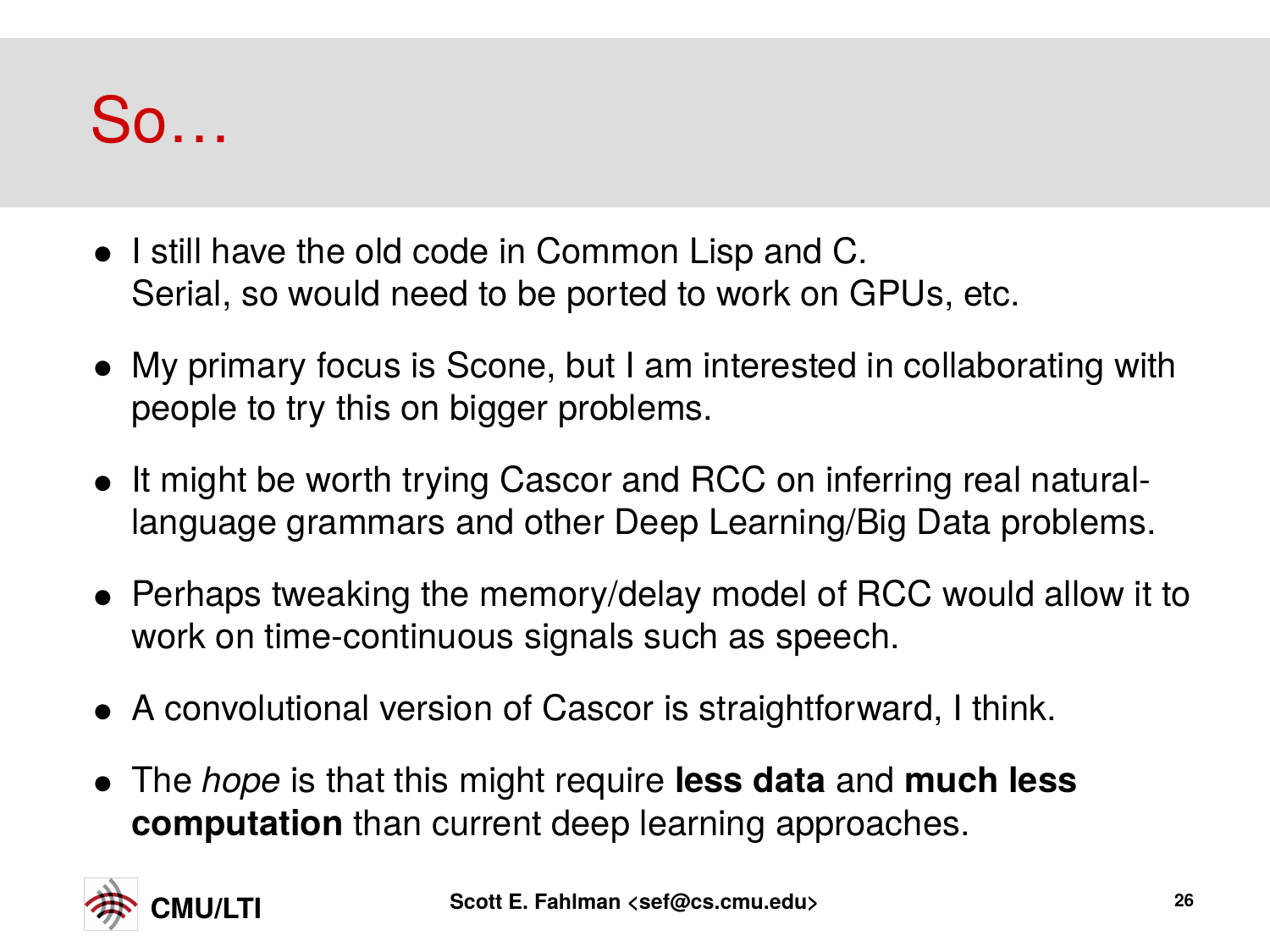

# So…
I still have the old code in Common Lisp and C.
Serial, so would need to be ported to work on GPUs, etc.
My primary focus is Scone, but I am interested in collaborating with people to try this on bigger problems.
It might be worth trying Cascor and RCC on inferring real natural-language grammars and other Deep Learning/Big Data problems.
Perhaps tweaking the memory/delay model of RCC would allow it to work on time-continuous signals such as speech.
A convolutional version of Cascor is straightforward, I think.
The hope is that this might require less data and much less computation than current deep learning approaches.
Scott E. Fahlman <sef@cs.cmu.edu>
26